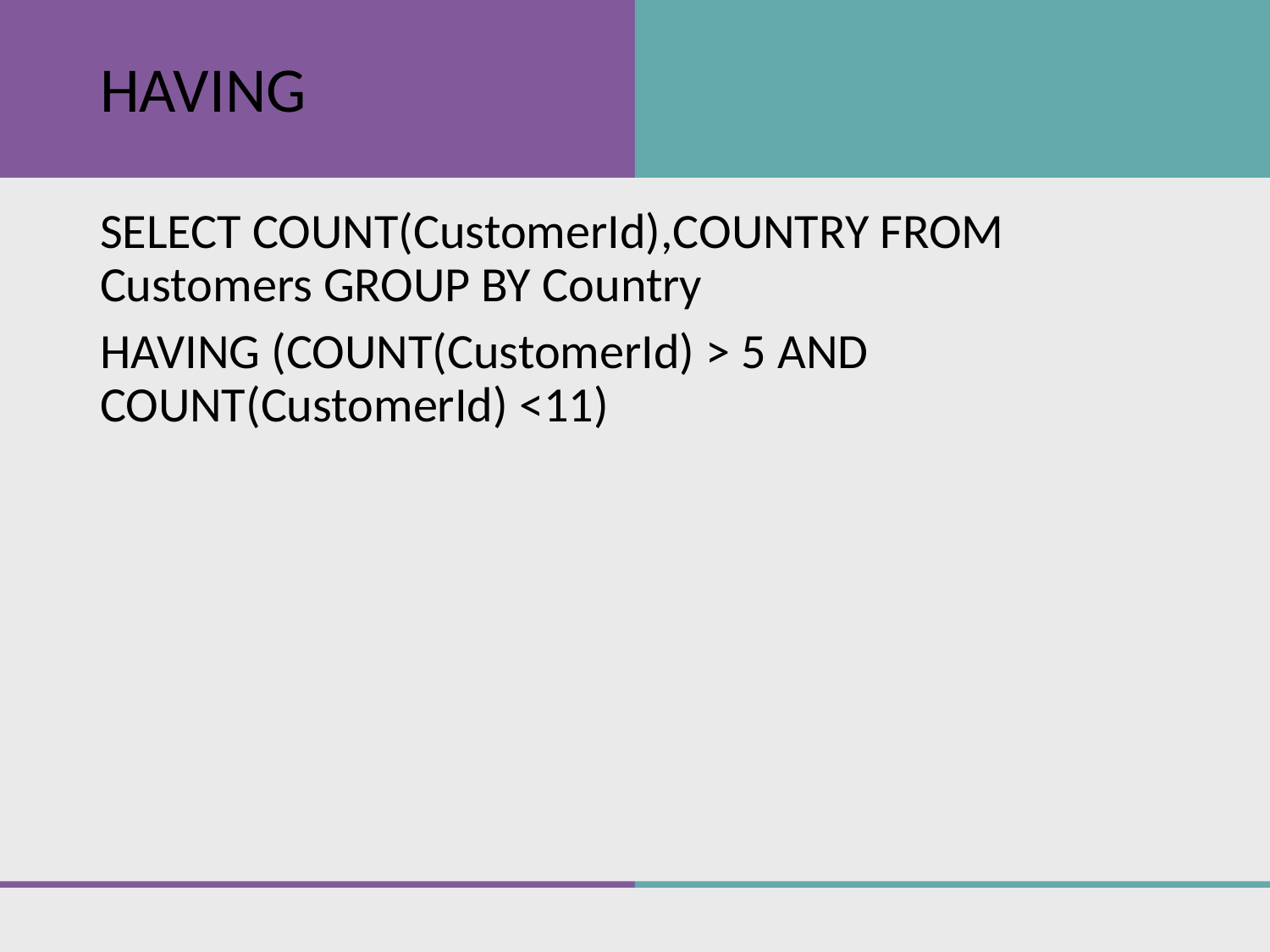

# HAVING
SELECT COUNT(CustomerId),COUNTRY FROM Customers GROUP BY Country
HAVING (COUNT(CustomerId) > 5 AND COUNT(CustomerId) <11)